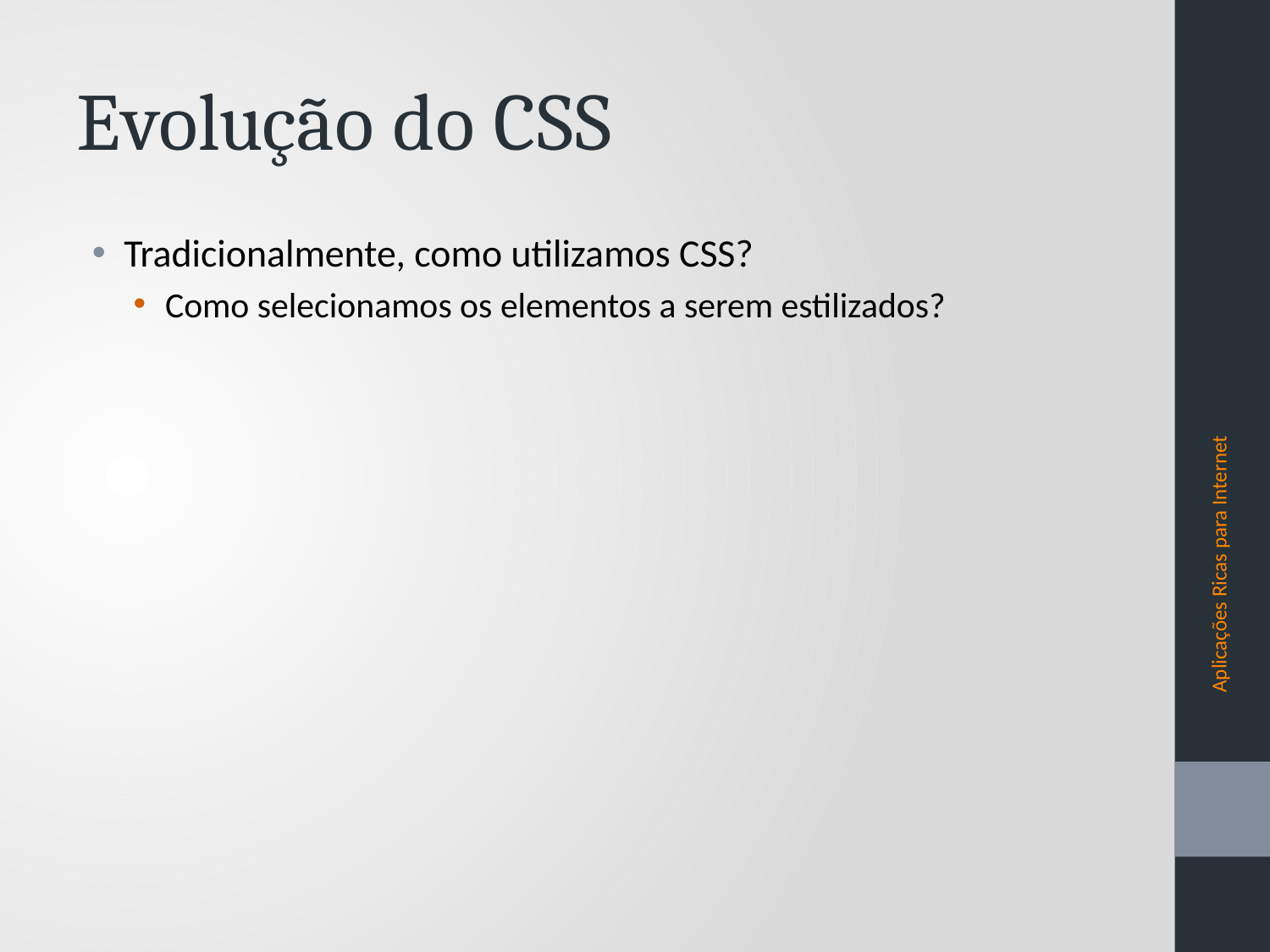

# Evolução do CSS
Tradicionalmente, como utilizamos CSS?
Como selecionamos os elementos a serem estilizados?
Aplicações Ricas para Internet